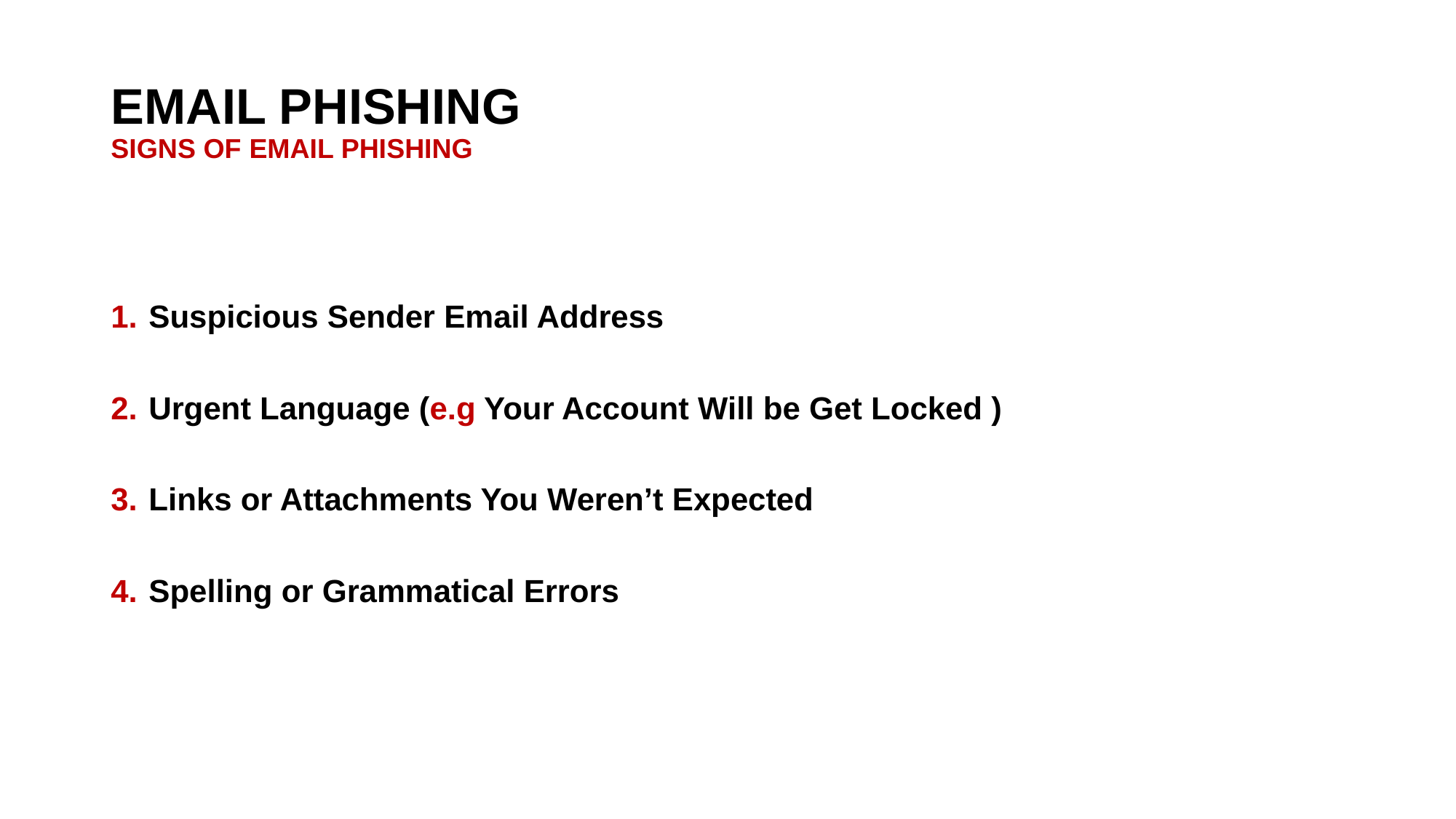

# EMAIL PHISHING SIGNS OF EMAIL PHISHING
Suspicious Sender Email Address

Urgent Language (e.g Your Account Will be Get Locked )

Links or Attachments You Weren’t Expected

Spelling or Grammatical Errors